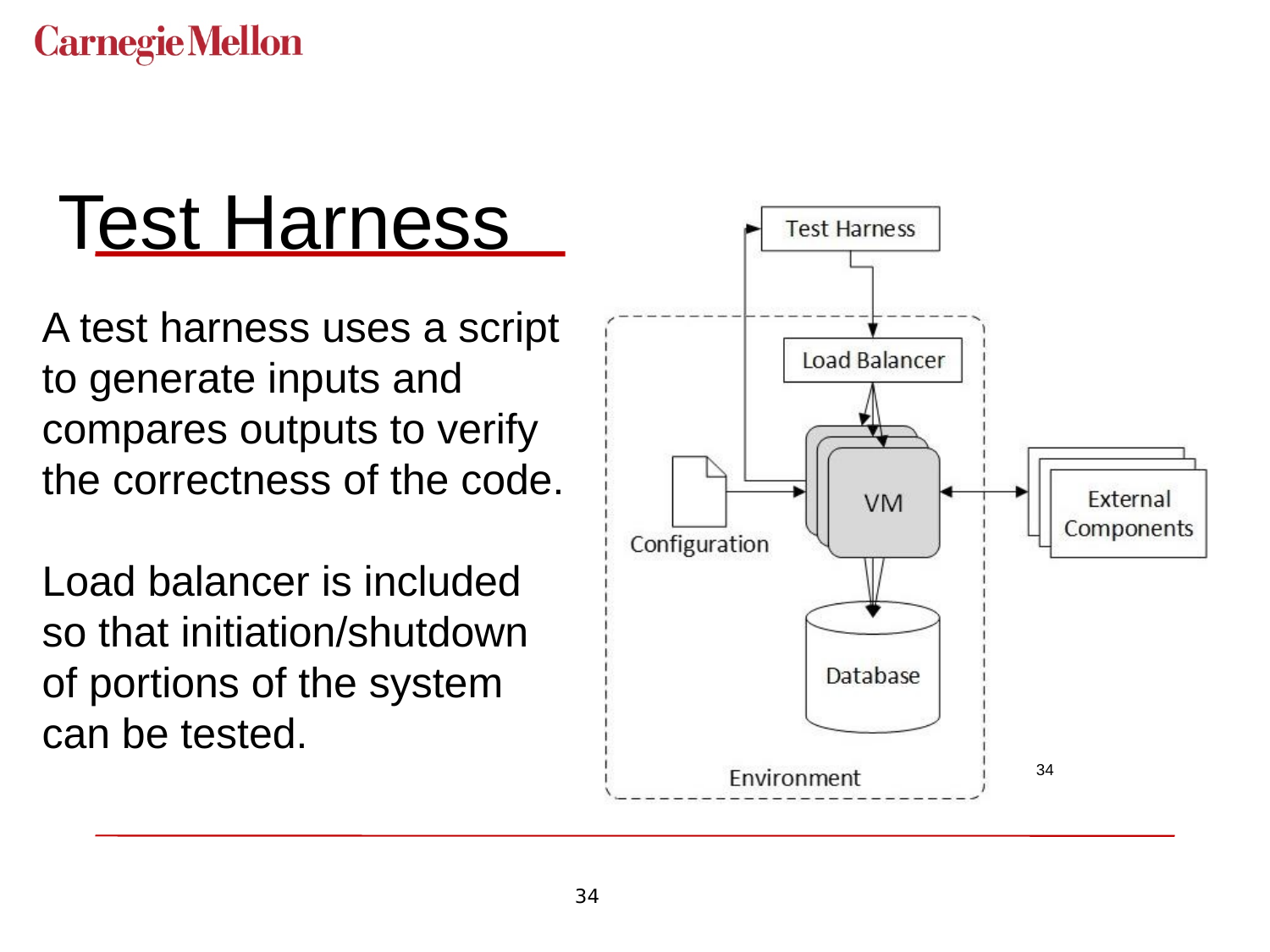

# Test Harness

A test harness uses a script to generate inputs and compares outputs to verify the correctness of the code.

Load balancer is included so that initiation/shutdown of portions of the system can be tested.
34